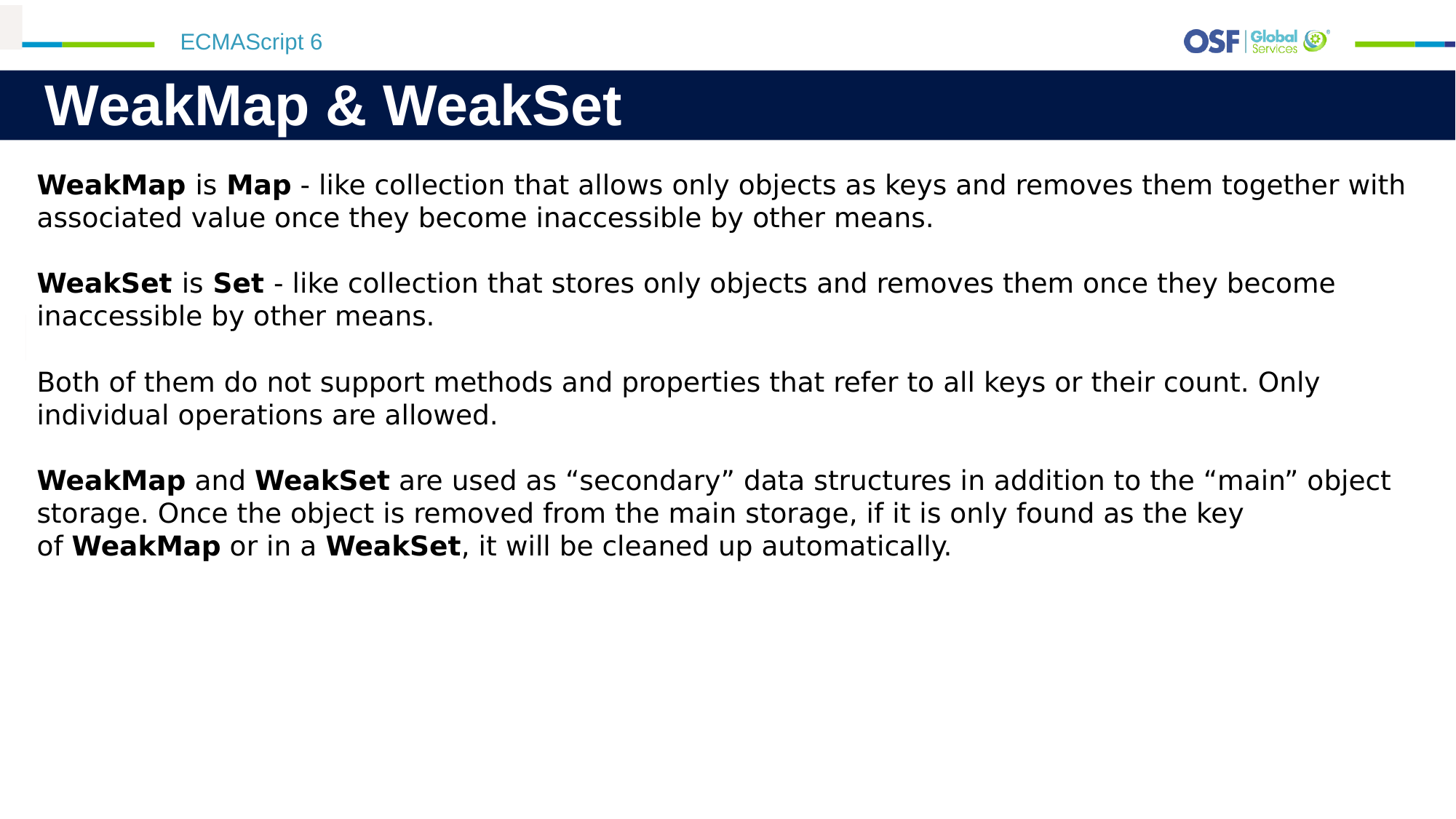

ECMAScript 6
# WeakMap & WeakSet
WeakMap is Map - like collection that allows only objects as keys and removes them together with associated value once they become inaccessible by other means.

WeakSet is Set - like collection that stores only objects and removes them once they become inaccessible by other means.

Both of them do not support methods and properties that refer to all keys or their count. Only individual operations are allowed.

WeakMap and WeakSet are used as “secondary” data structures in addition to the “main” object storage. Once the object is removed from the main storage, if it is only found as the key of WeakMap or in a WeakSet, it will be cleaned up automatically.